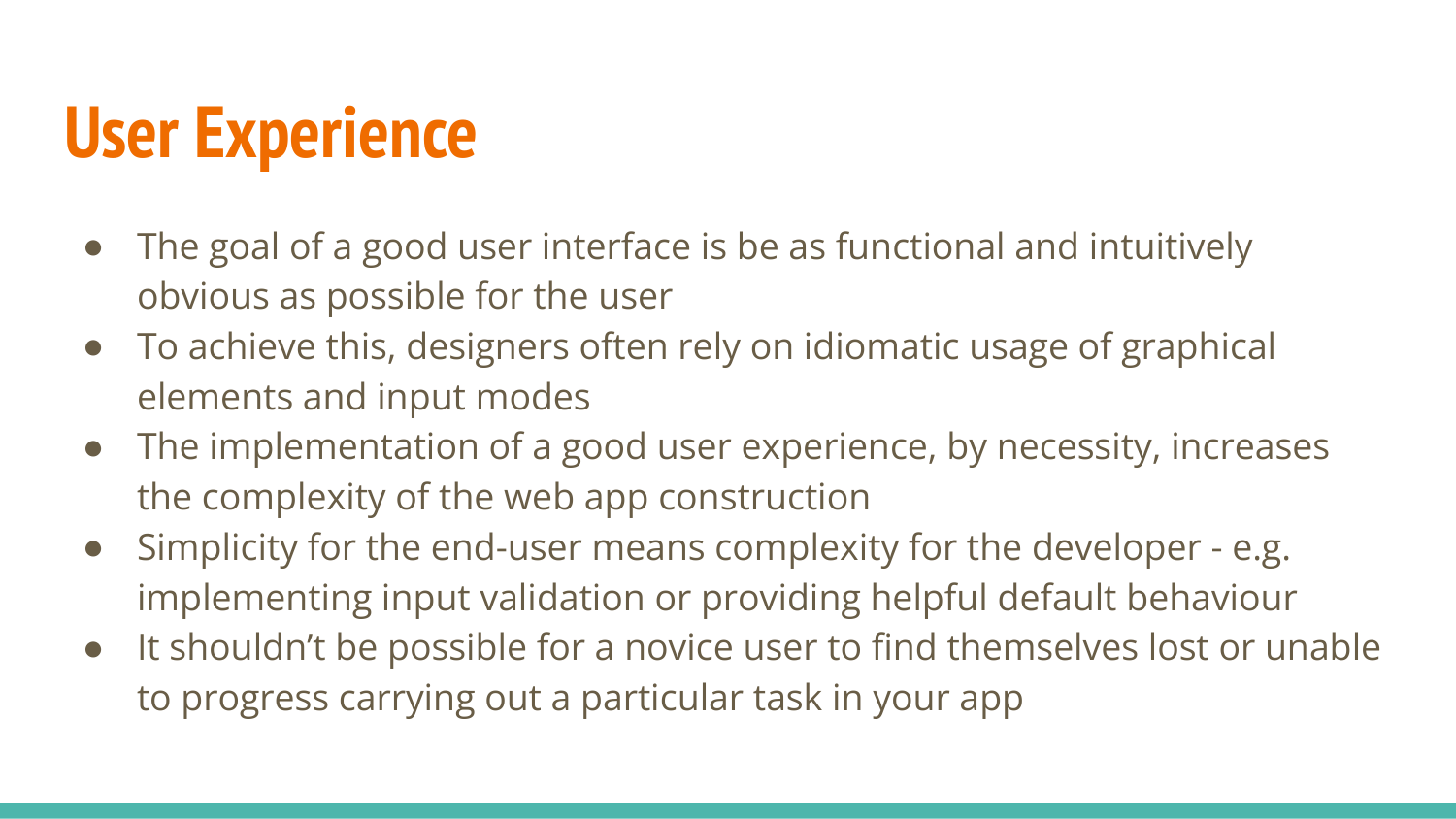

# User Experience
The goal of a good user interface is be as functional and intuitively obvious as possible for the user
To achieve this, designers often rely on idiomatic usage of graphical elements and input modes
The implementation of a good user experience, by necessity, increases the complexity of the web app construction
Simplicity for the end-user means complexity for the developer - e.g. implementing input validation or providing helpful default behaviour
It shouldn’t be possible for a novice user to find themselves lost or unable to progress carrying out a particular task in your app